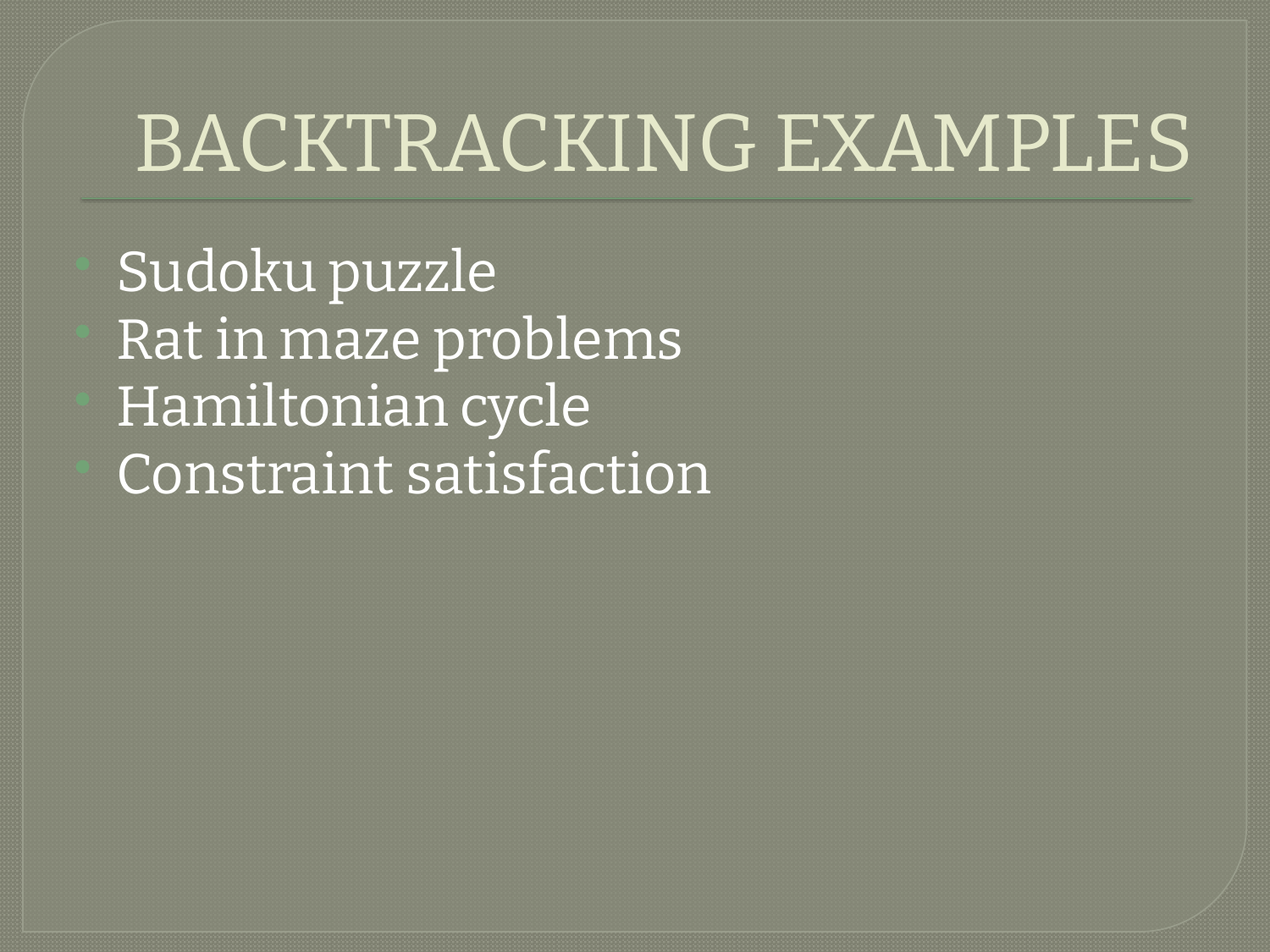

# BACKTRACKING EXAMPLES
Sudoku puzzle
Rat in maze problems
Hamiltonian cycle
Constraint satisfaction